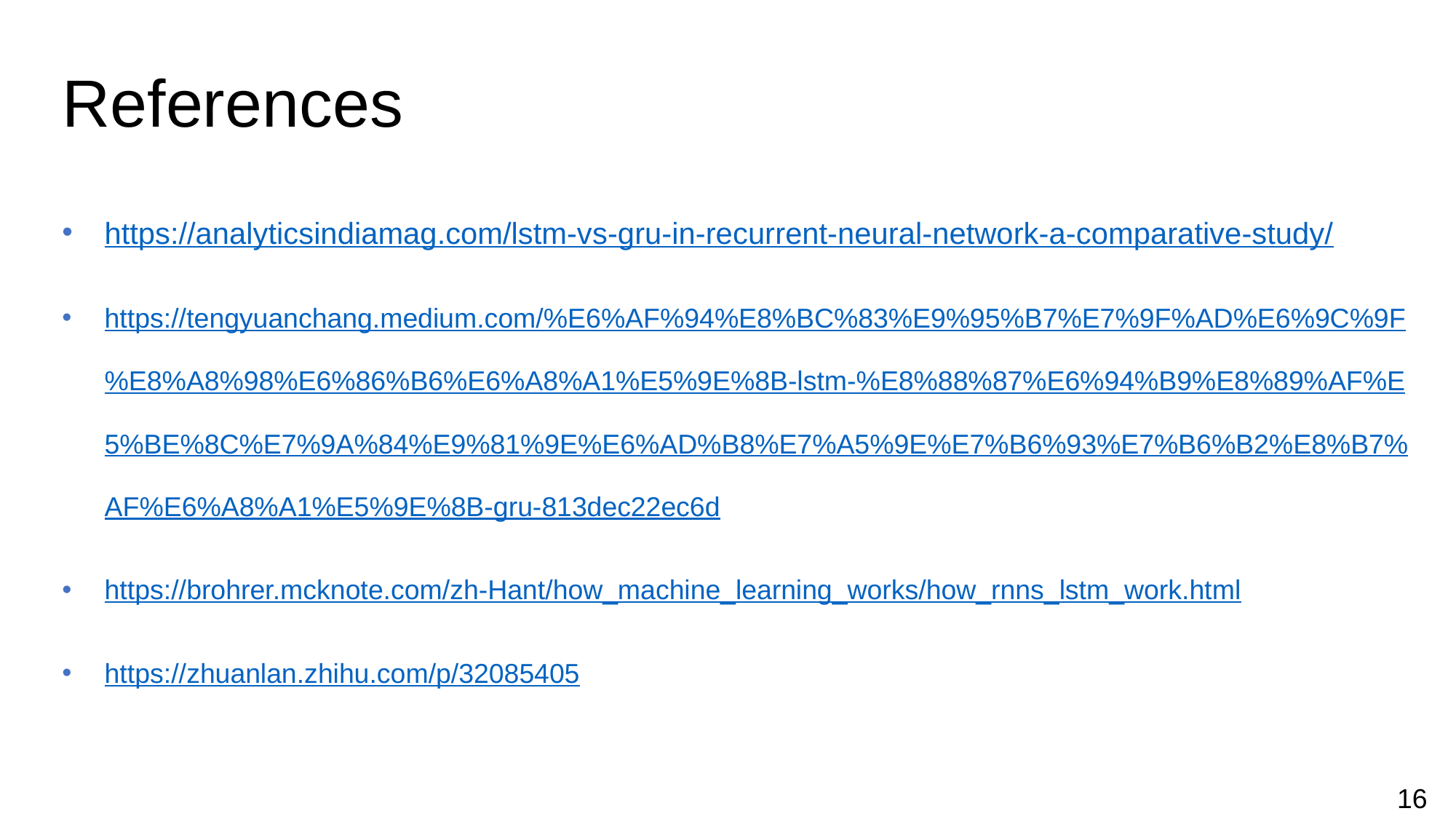

# References
https://analyticsindiamag.com/lstm-vs-gru-in-recurrent-neural-network-a-comparative-study/
https://tengyuanchang.medium.com/%E6%AF%94%E8%BC%83%E9%95%B7%E7%9F%AD%E6%9C%9F%E8%A8%98%E6%86%B6%E6%A8%A1%E5%9E%8B-lstm-%E8%88%87%E6%94%B9%E8%89%AF%E5%BE%8C%E7%9A%84%E9%81%9E%E6%AD%B8%E7%A5%9E%E7%B6%93%E7%B6%B2%E8%B7%AF%E6%A8%A1%E5%9E%8B-gru-813dec22ec6d
https://brohrer.mcknote.com/zh-Hant/how_machine_learning_works/how_rnns_lstm_work.html
https://zhuanlan.zhihu.com/p/32085405

16